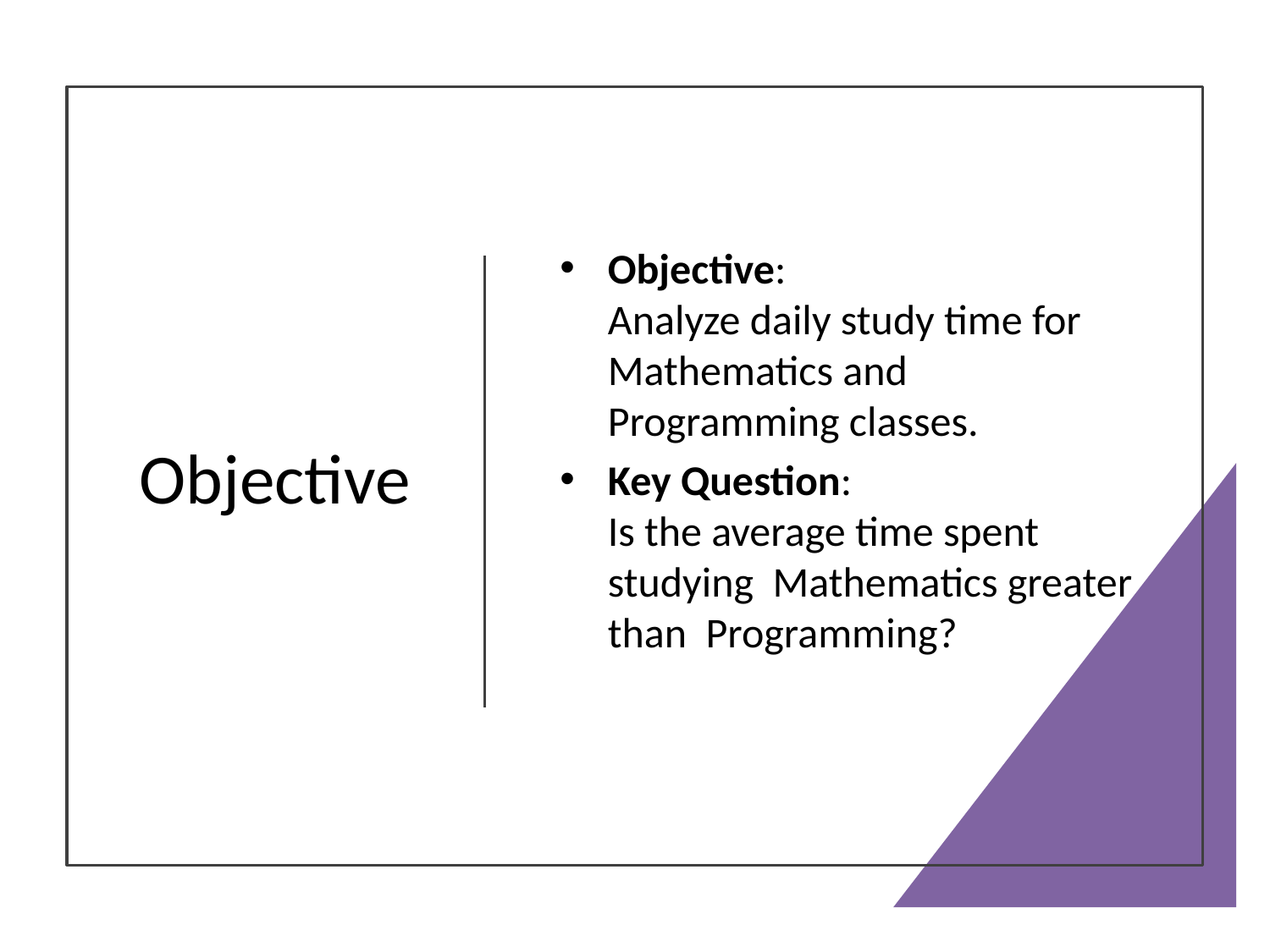

# Objective
Objective:
Analyze daily study time for Mathematics and Programming classes.
Key Question:
Is the average time spent studying  Mathematics greater than  Programming?